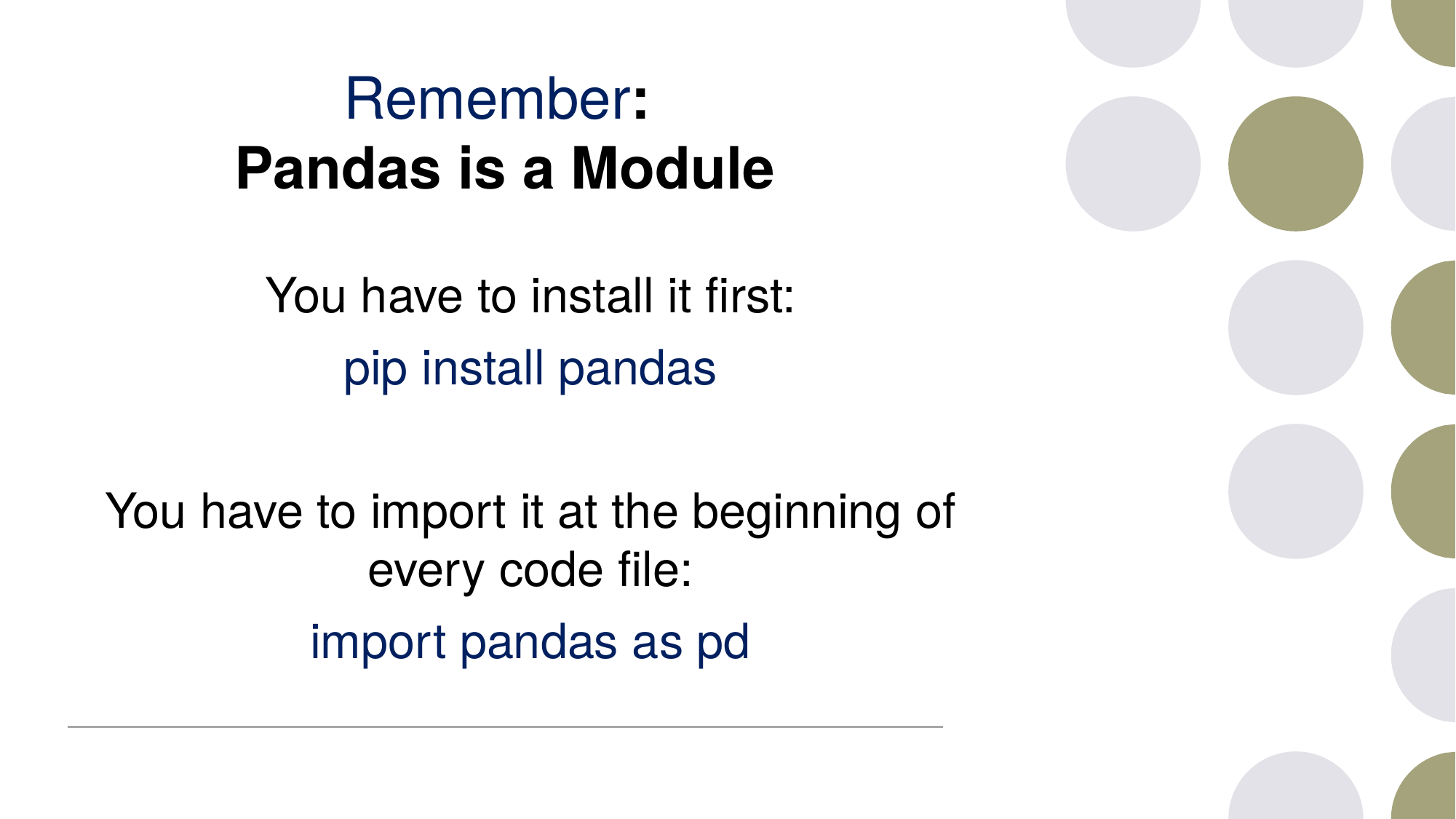

# Remember: Pandas is a Module
You have to install it first:
pip install pandas

You have to import it at the beginning of every code file:
import pandas as pd